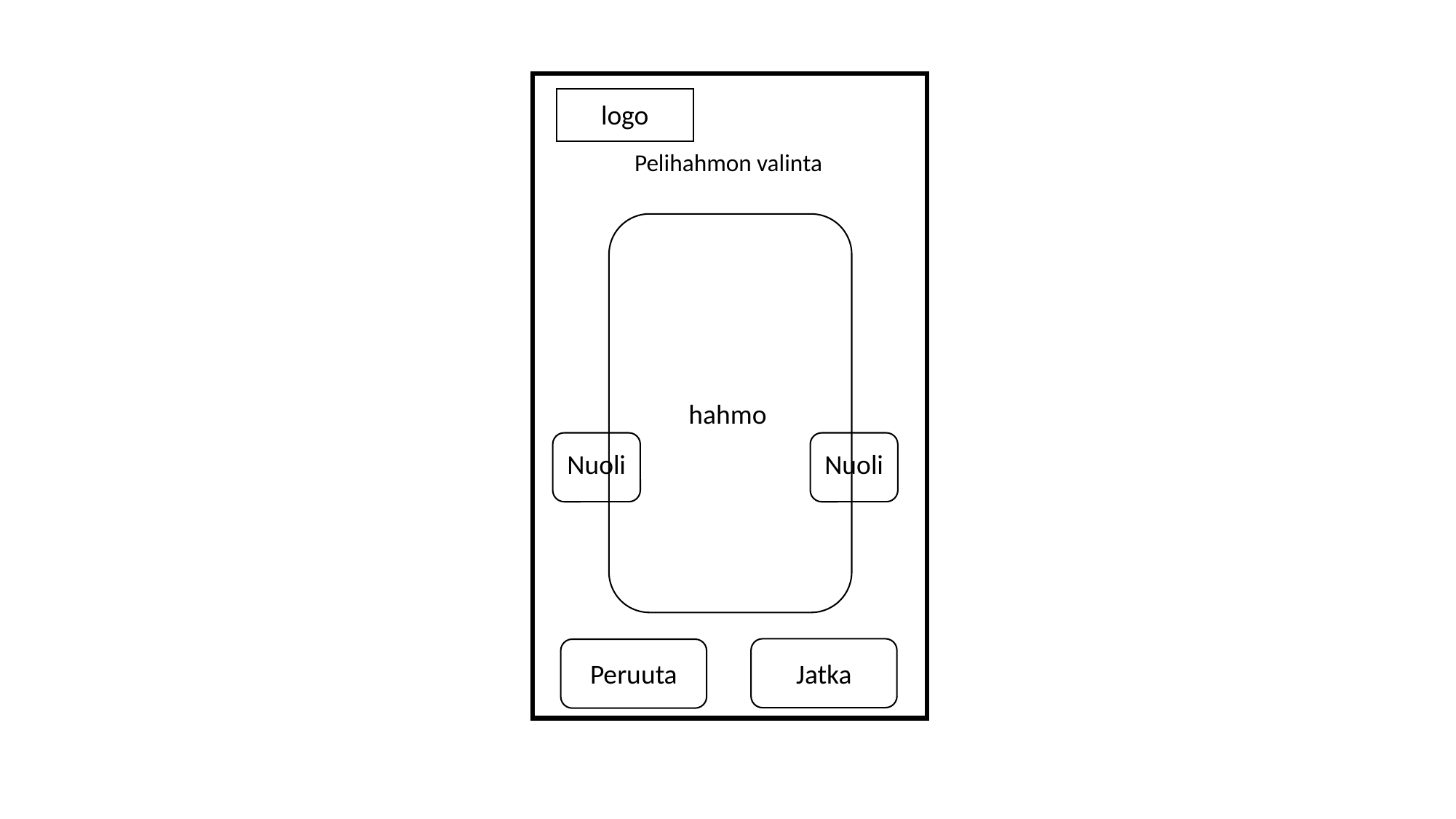

logo
Pelihahmon valinta

hahmo

Nuoli
Nuoli

Jatka
Peruuta
Peruuta